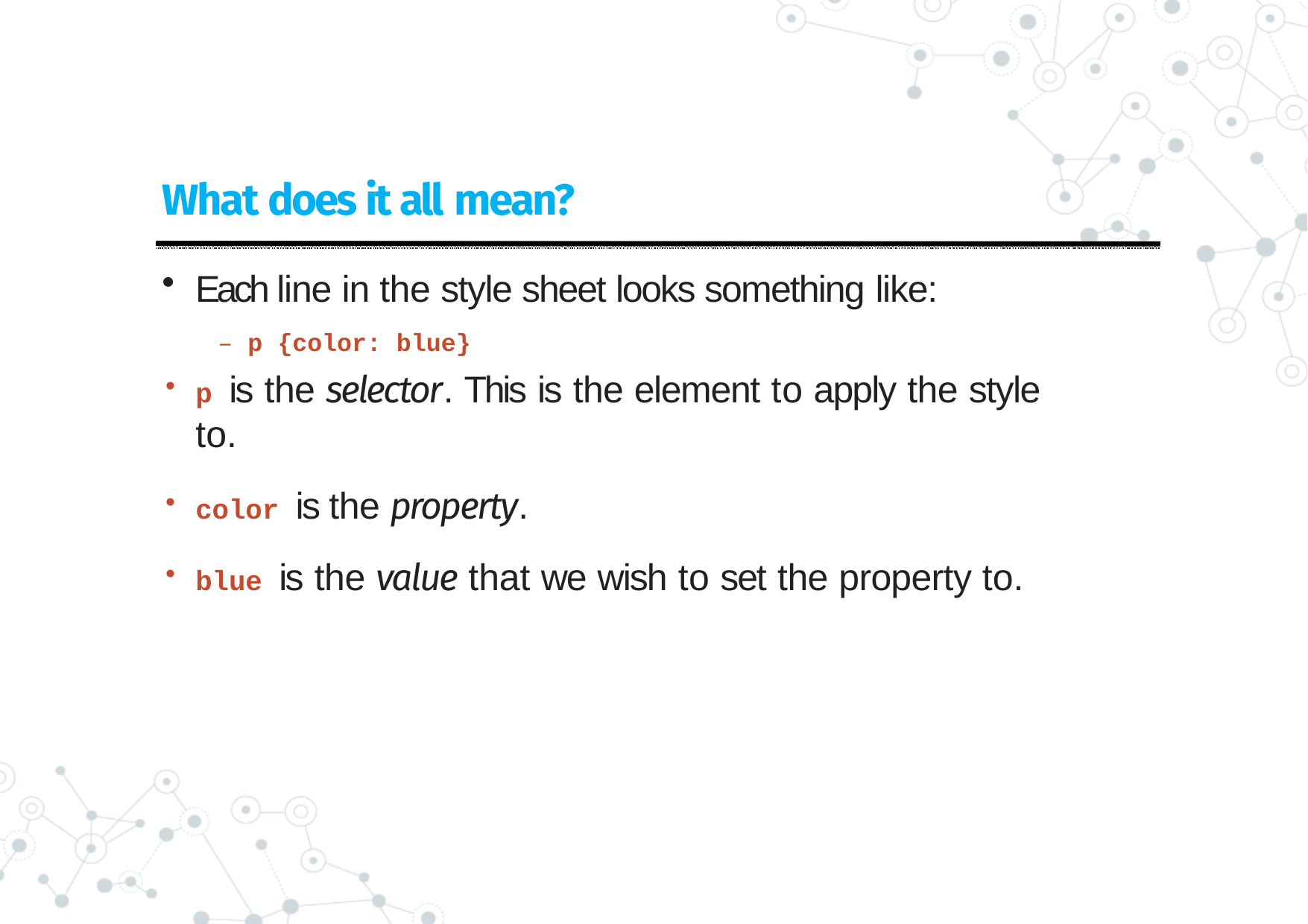

# What does it all mean?
Each line in the style sheet looks something like:
– p {color: blue}
p is the selector. This is the element to apply the style to.
color is the property.
blue is the value that we wish to set the property to.

17